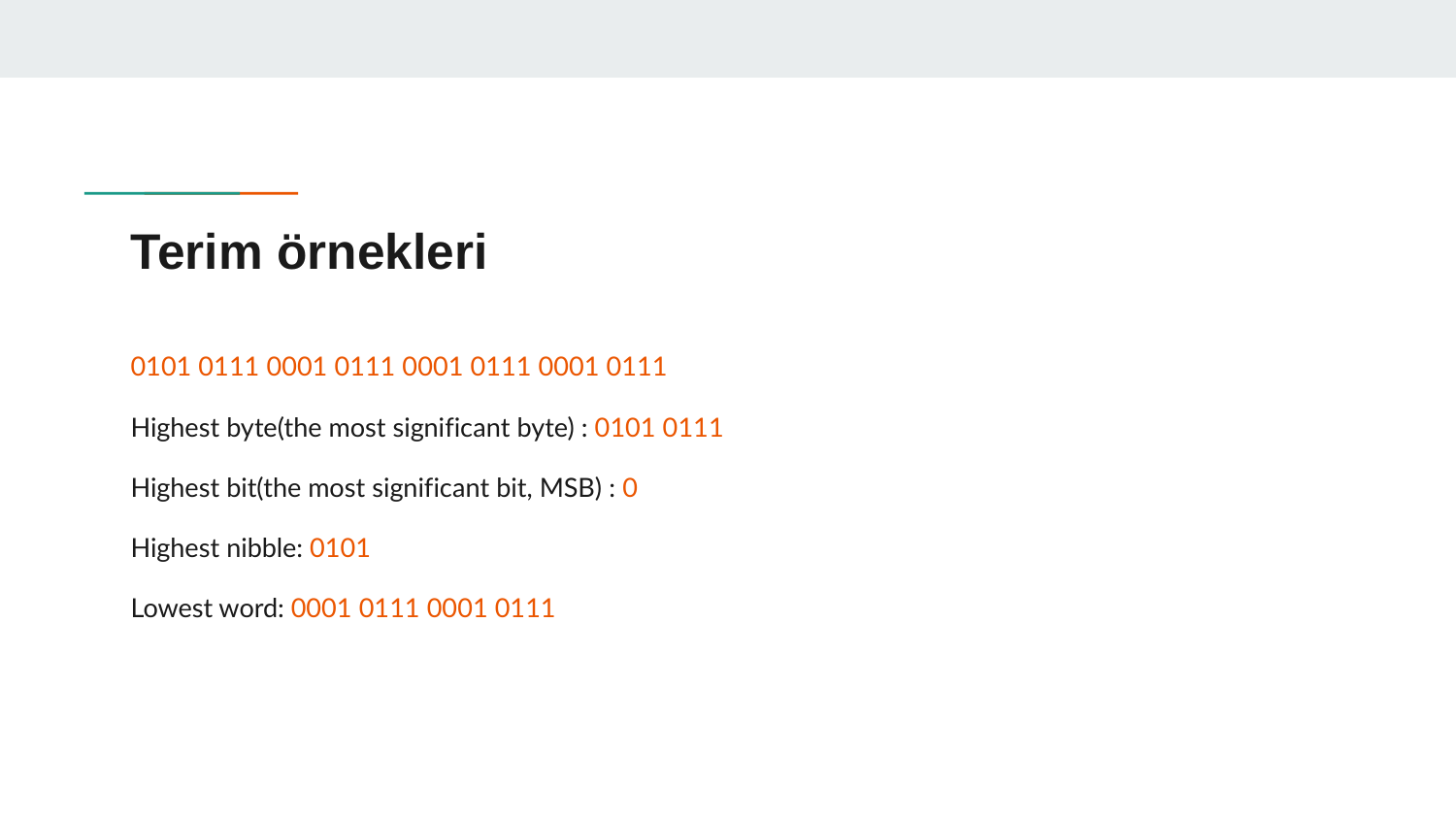

# Terim örnekleri
0101 0111 0001 0111 0001 0111 0001 0111
Highest byte(the most significant byte) : 0101 0111
Highest bit(the most significant bit, MSB) : 0
Highest nibble: 0101
Lowest word: 0001 0111 0001 0111